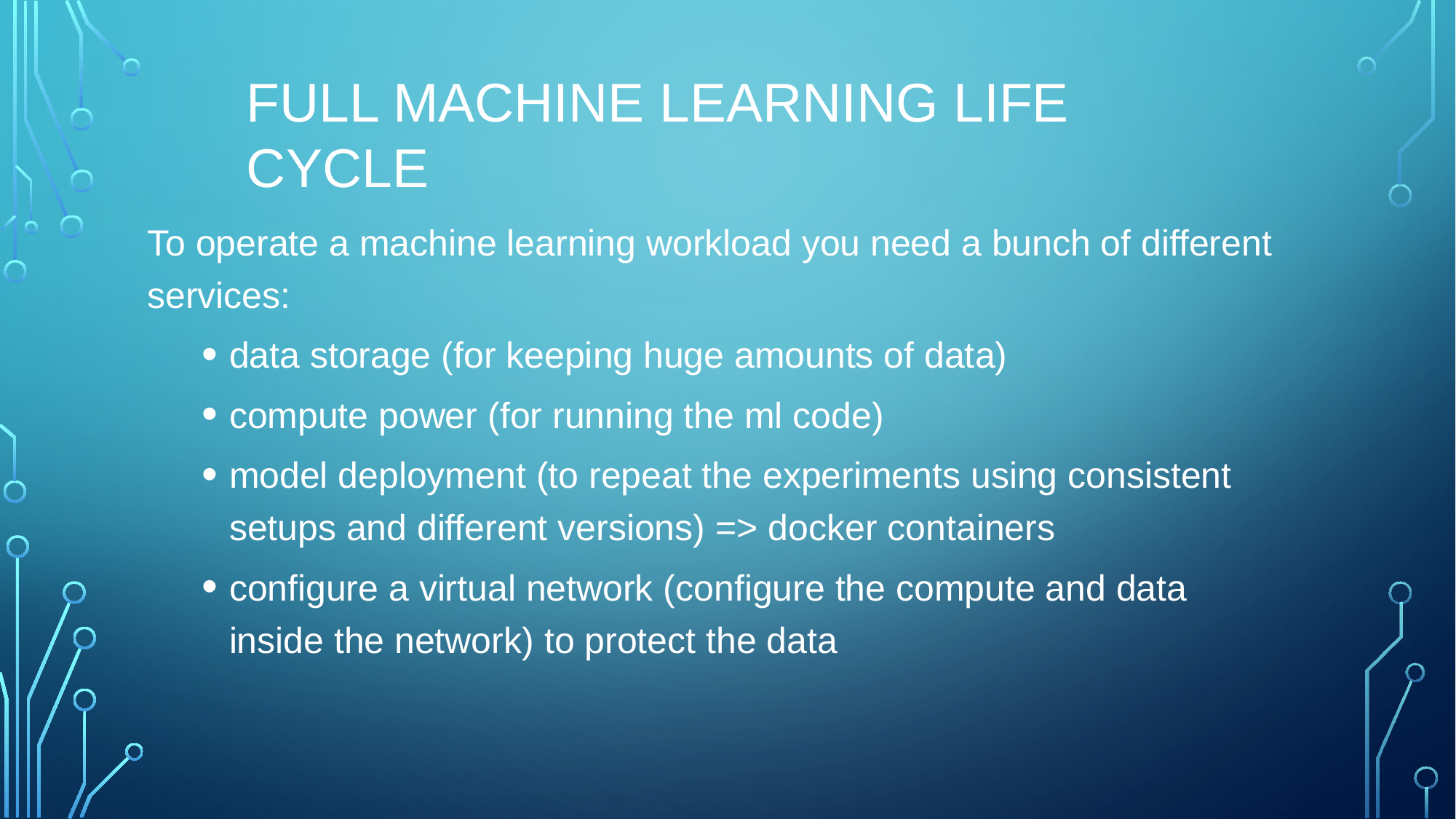

FULL MACHINE LEARNING LIFE CYCLE

To operate a machine learning workload you need a bunch of different services:
data storage (for keeping huge amounts of data)
compute power (for running the ml code)
model deployment (to repeat the experiments using consistent setups and different versions) => docker containers
configure a virtual network (configure the compute and data inside the network) to protect the data